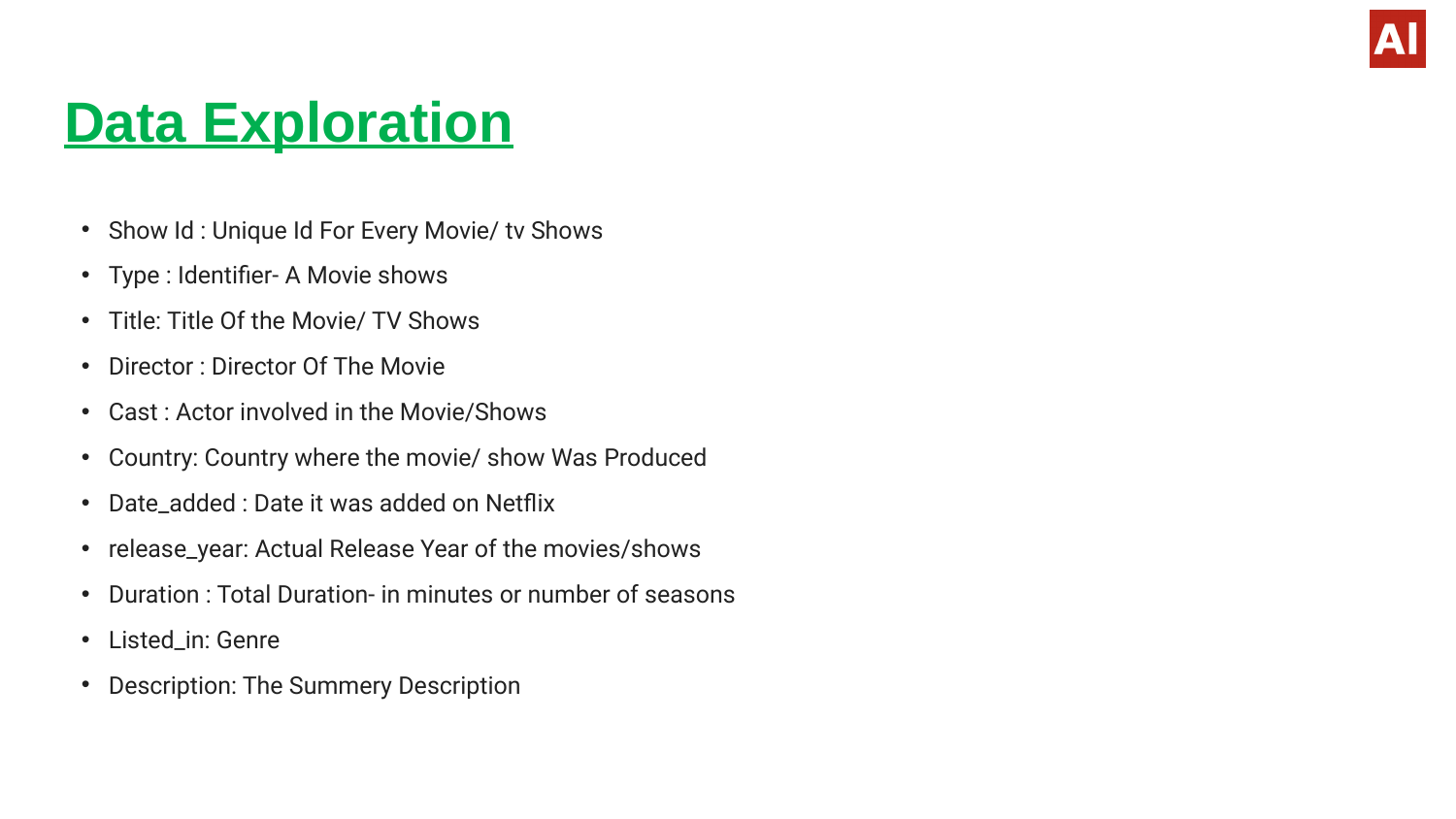

# Data Exploration
Show Id : Unique Id For Every Movie/ tv Shows
Type : Identifier- A Movie shows
Title: Title Of the Movie/ TV Shows
Director : Director Of The Movie
Cast : Actor involved in the Movie/Shows
Country: Country where the movie/ show Was Produced
Date_added : Date it was added on Netflix
release_year: Actual Release Year of the movies/shows
Duration : Total Duration- in minutes or number of seasons
Listed_in: Genre
Description: The Summery Description